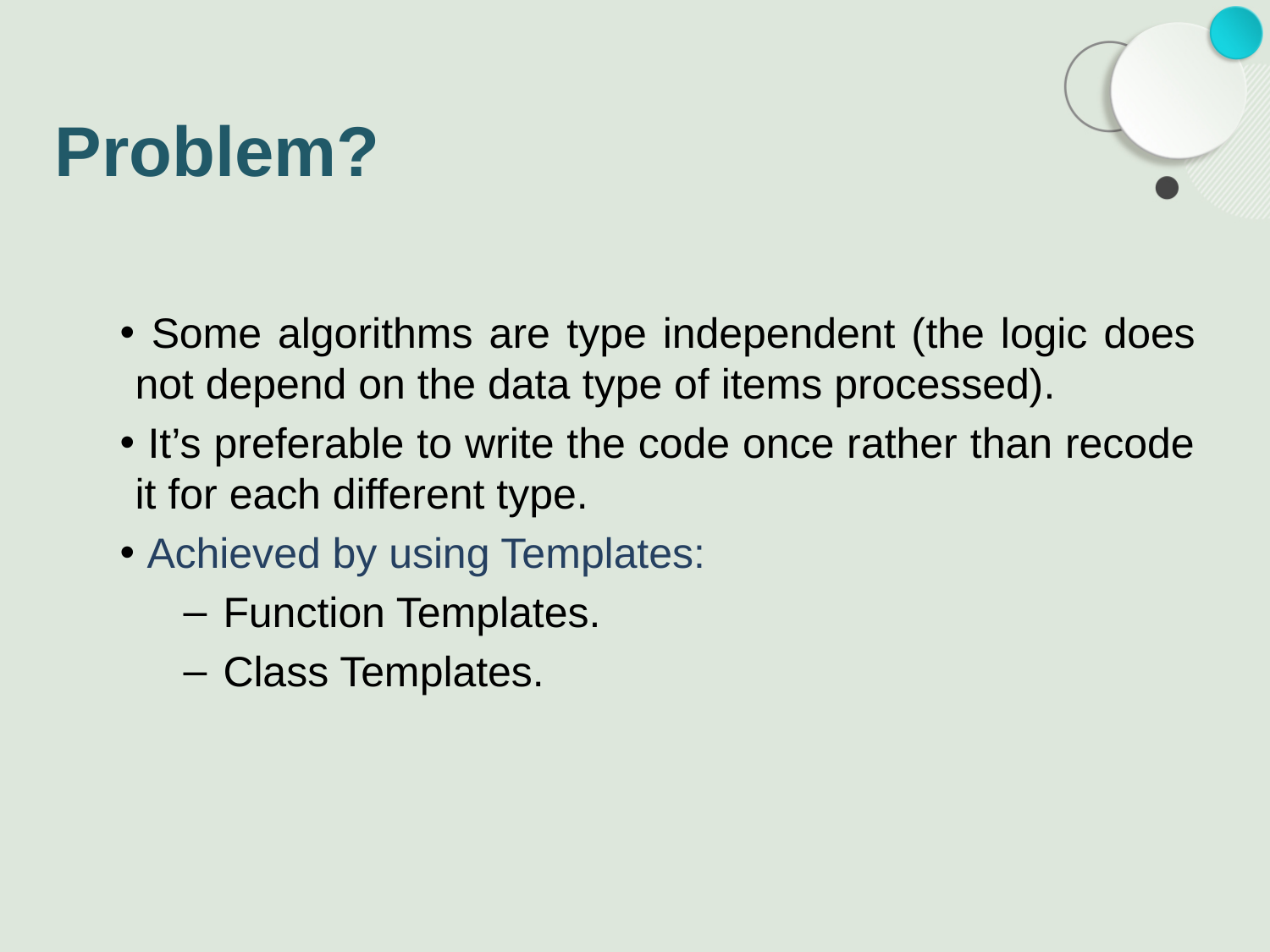

# Problem?
 Some algorithms are type independent (the logic does not depend on the data type of items processed).
 It’s preferable to write the code once rather than recode it for each different type.
 Achieved by using Templates:
Function Templates.
Class Templates.